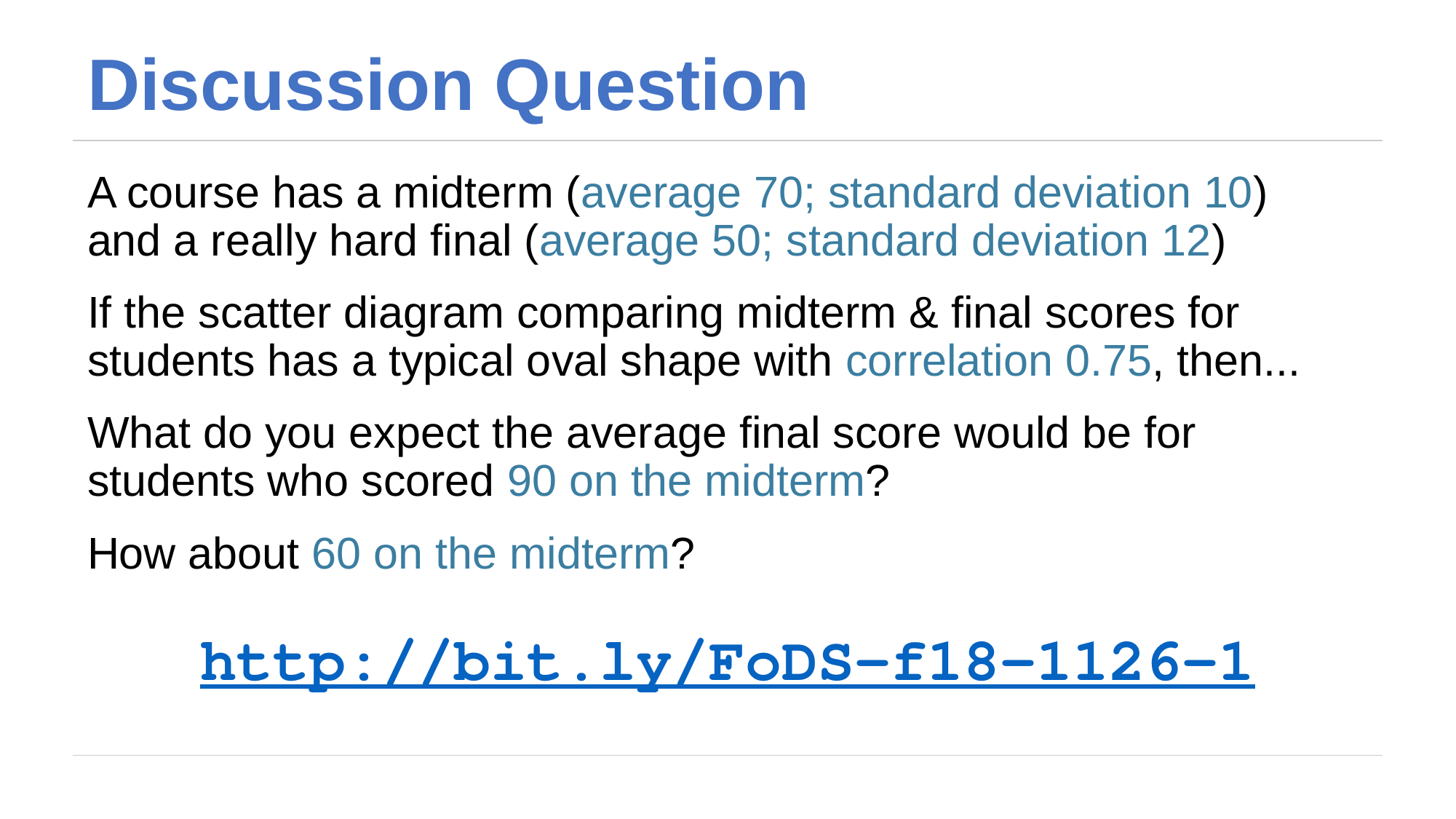

# Discussion Question
A course has a midterm (average 70; standard deviation 10)
and a really hard final (average 50; standard deviation 12)
If the scatter diagram comparing midterm & final scores for students has a typical oval shape with correlation 0.75, then...
What do you expect the average final score would be for students who scored 90 on the midterm?
How about 60 on the midterm?
http://bit.ly/FoDS-f18-1126-1